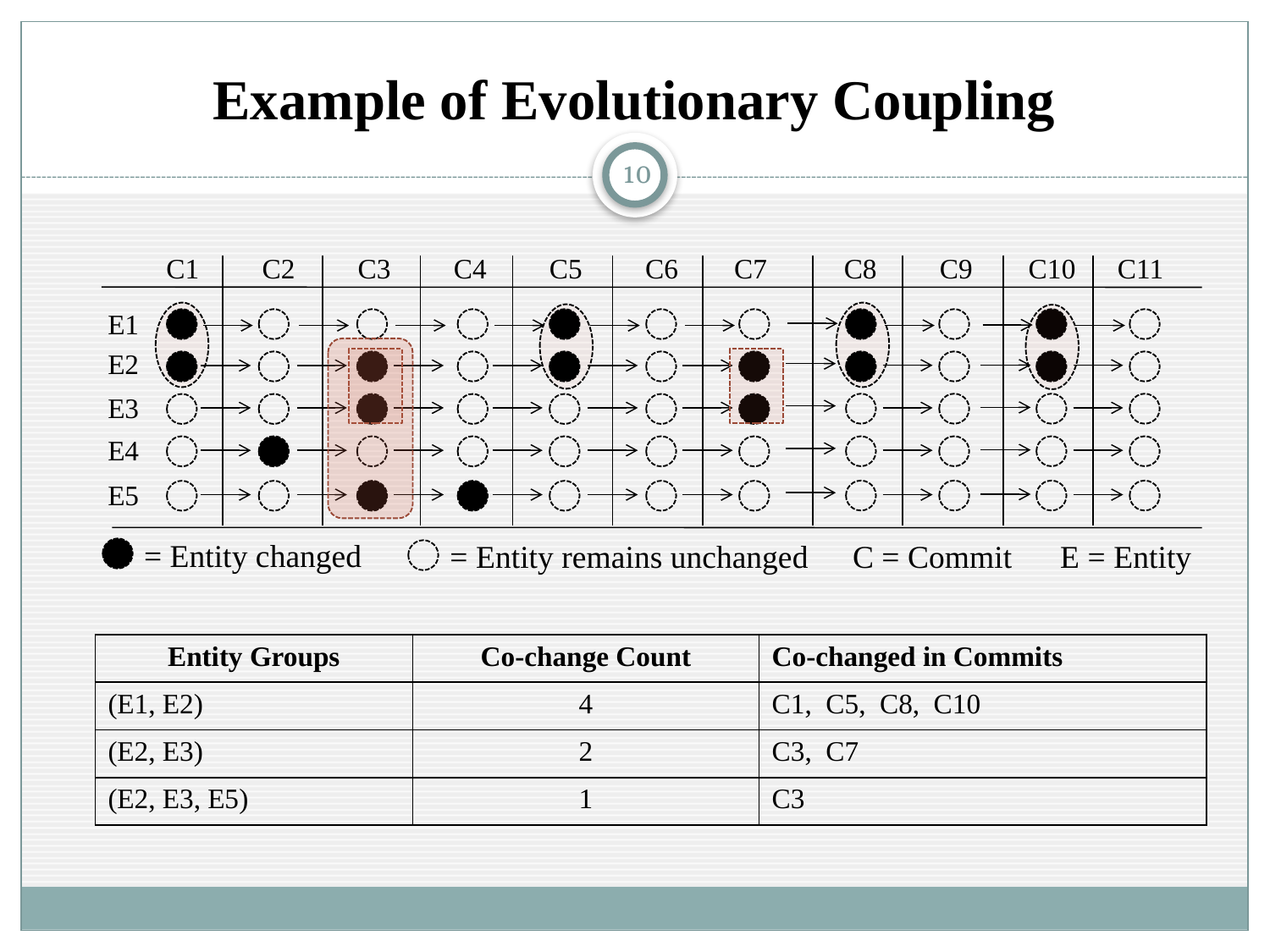

# Example of Evolutionary Coupling
10
C1         C2         C3         C4         C5         C6        C7           C8         C9        C10      C11
E1

E2

E3

E4

E5

 = Entity changed
 = Entity remains unchanged
C = Commit      E = Entity

| Entity Groups | Co-change Count | Co-changed in Commits |
| --- | --- | --- |
| (E1, E2) | 4 | C1, C5, C8, C10 |
| (E2, E3) | 2 | C3, C7 |
| (E2, E3, E5) | 1 | C3 |